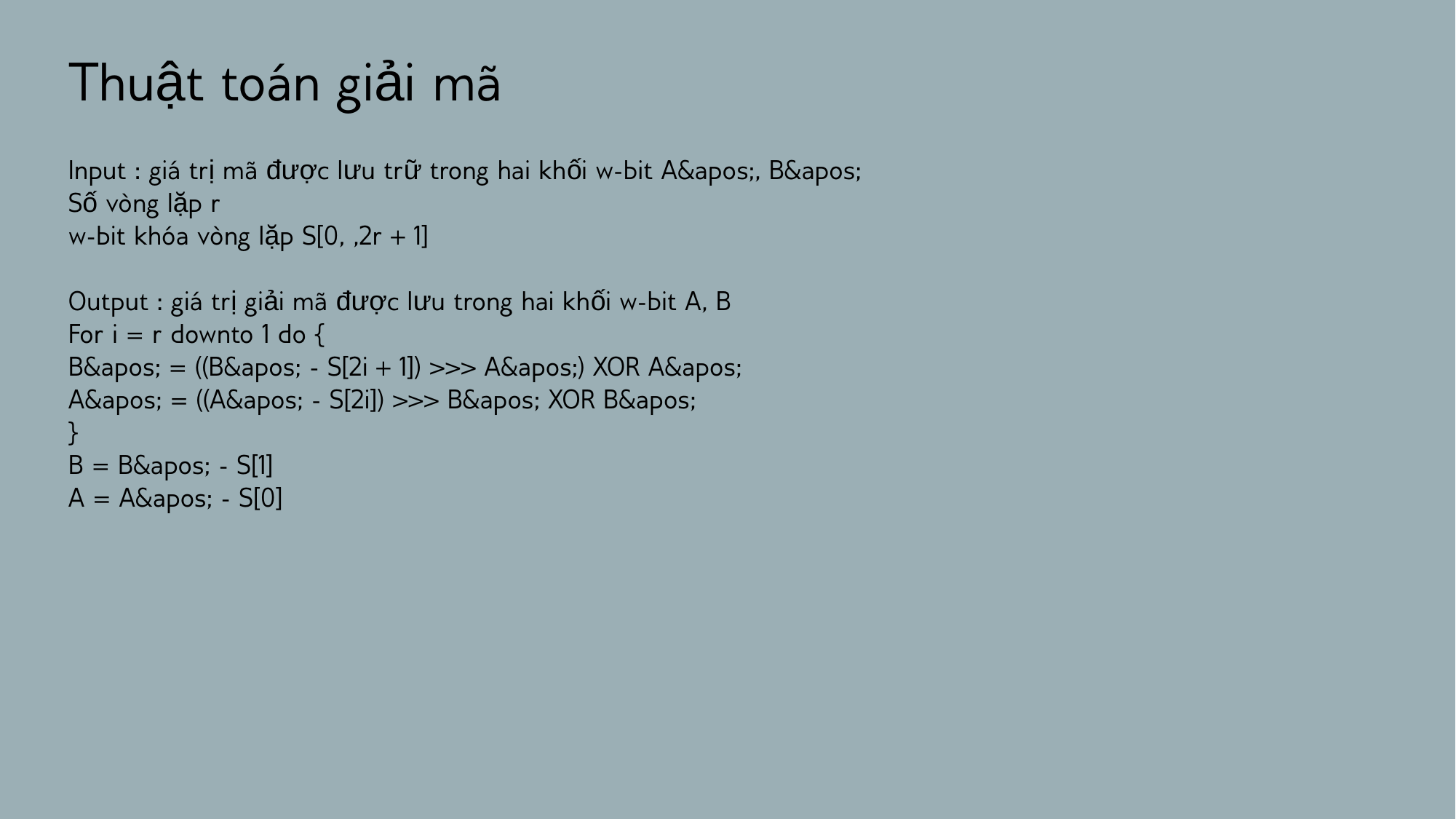

Thuật toán giải mã
Input : giá trị mã được lưu trữ trong hai khối w-bit A&apos;, B&apos;
Số vòng lặp r
w-bit khóa vòng lặp S[0, ,2r + 1]

Output : giá trị giải mã được lưu trong hai khối w-bit A, B
For i = r downto 1 do {
B&apos; = ((B&apos; - S[2i + 1]) >>> A&apos;) XOR A&apos;
A&apos; = ((A&apos; - S[2i]) >>> B&apos; XOR B&apos;
}
B = B&apos; - S[1]
A = A&apos; - S[0]